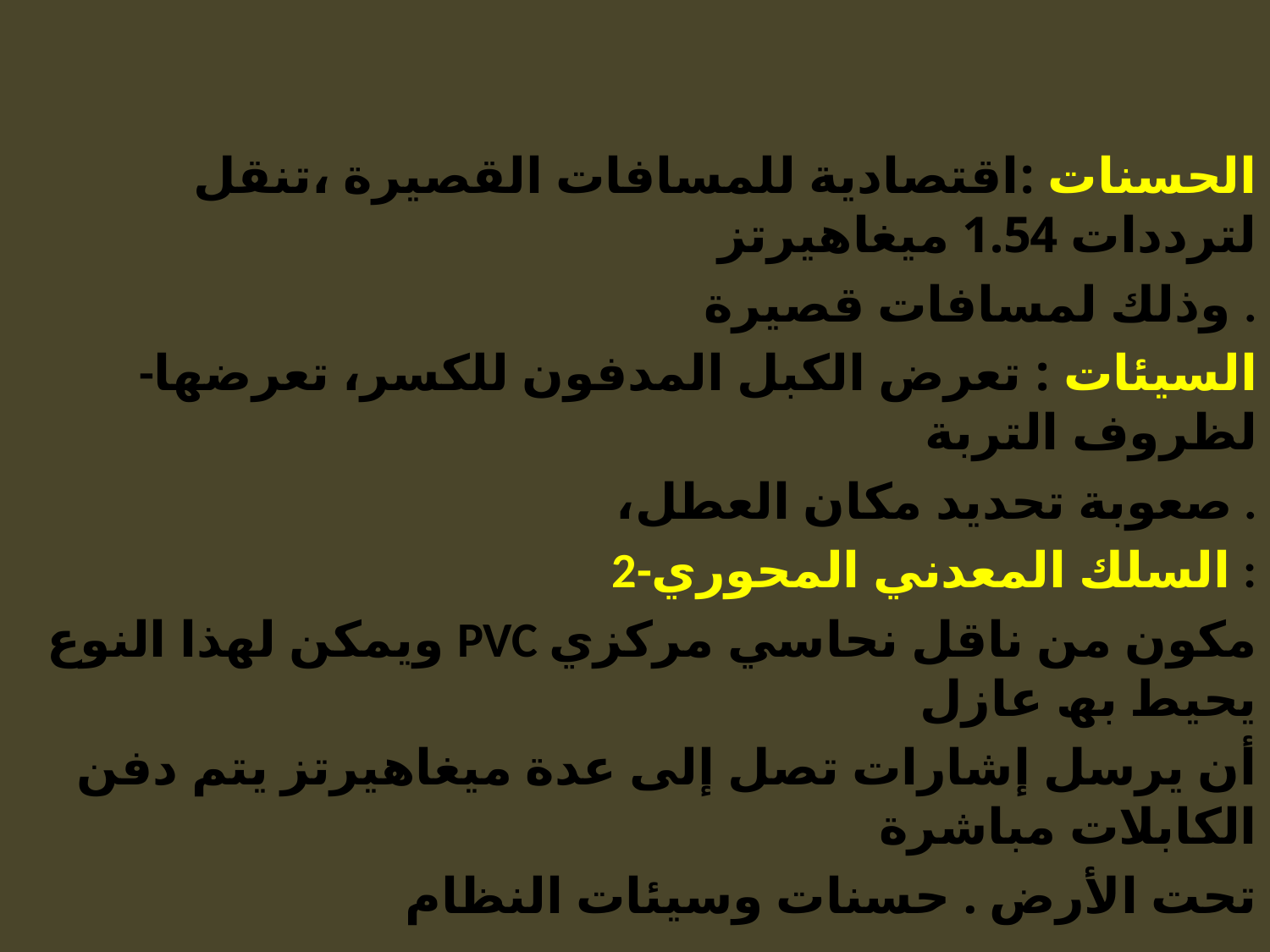

الحسنات :اقتصادیة للمسافات القصیرة ،تنقل لترددات 1.54 میغاھیرتز
وذلك لمسافات قصیرة .
-السیئات : تعرض الكبل المدفون للكسر، تعرضھا لظروف التربة
،صعوبة تحدید مكان العطل .
2-السلك المعدني المحوري :
ویمكن لھذا النوع PVC مكون من ناقل نحاسي مركزي یحیط بھ عازل
أن یرسل إشارات تصل إلى عدة میغاھیرتز یتم دفن الكابلات مباشرة
تحت الأرض . حسنات وسیئات النظام